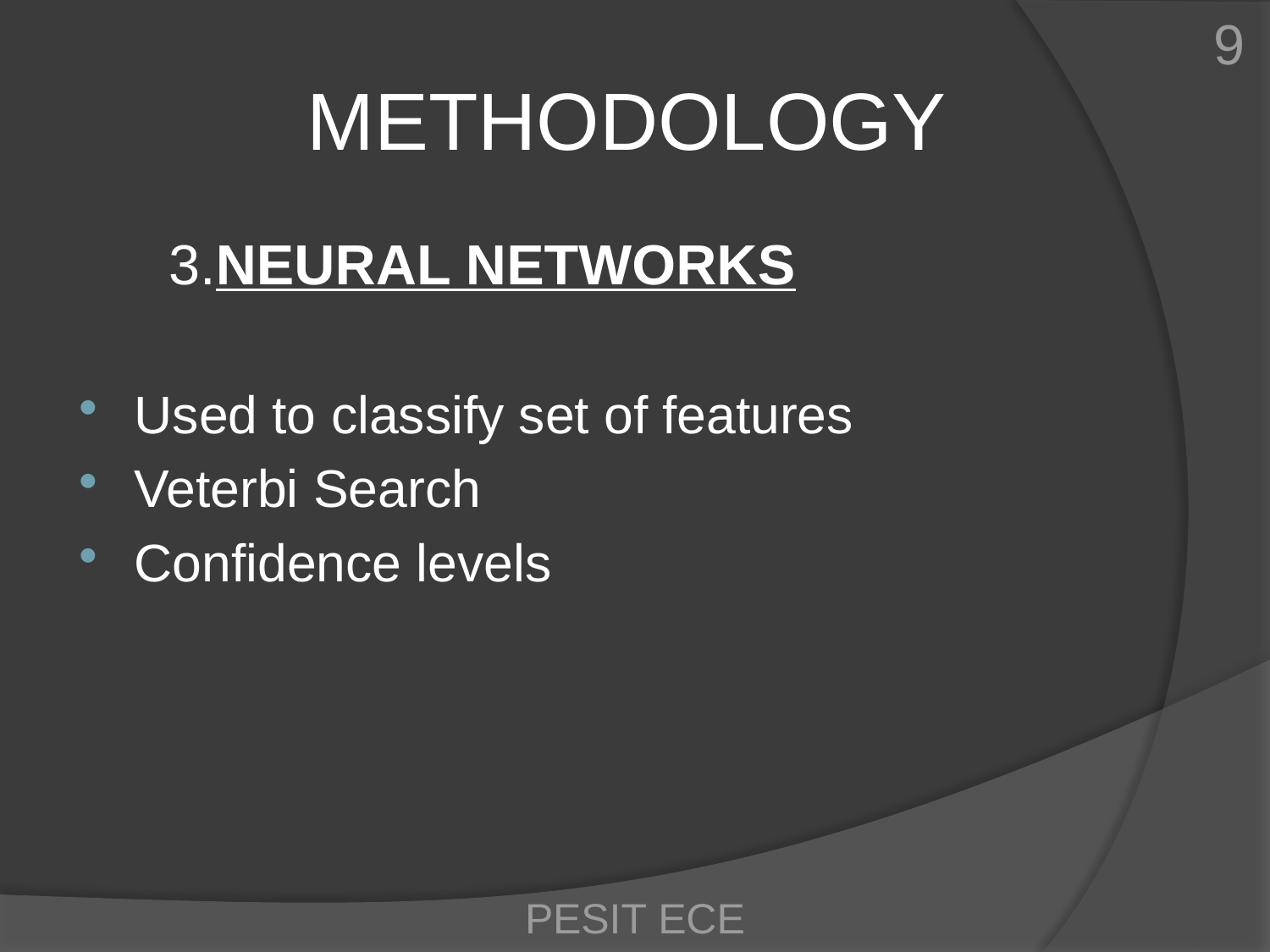

9
# METHODOLOGY
      3.NEURAL NETWORKS

Used to classify set of features
Veterbi Search
Confidence levels

PESIT ECE